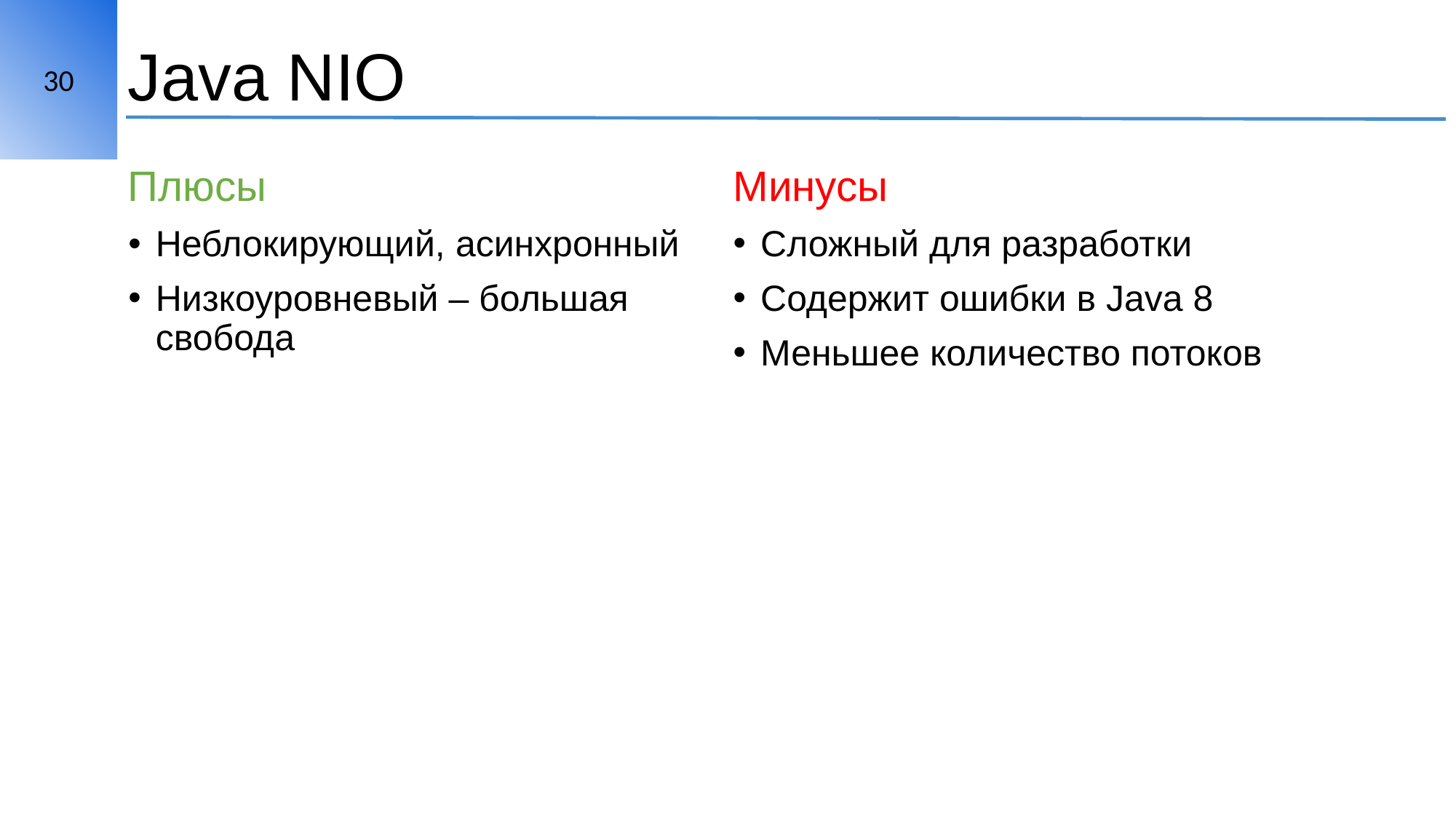

30
# Java NIO
Плюсы

Неблокирующий, асинхронный
Низкоуровневый – большая свобода
Минусы
Сложный для разработки
Содержит ошибки в Java 8
Меньшее количество потоков